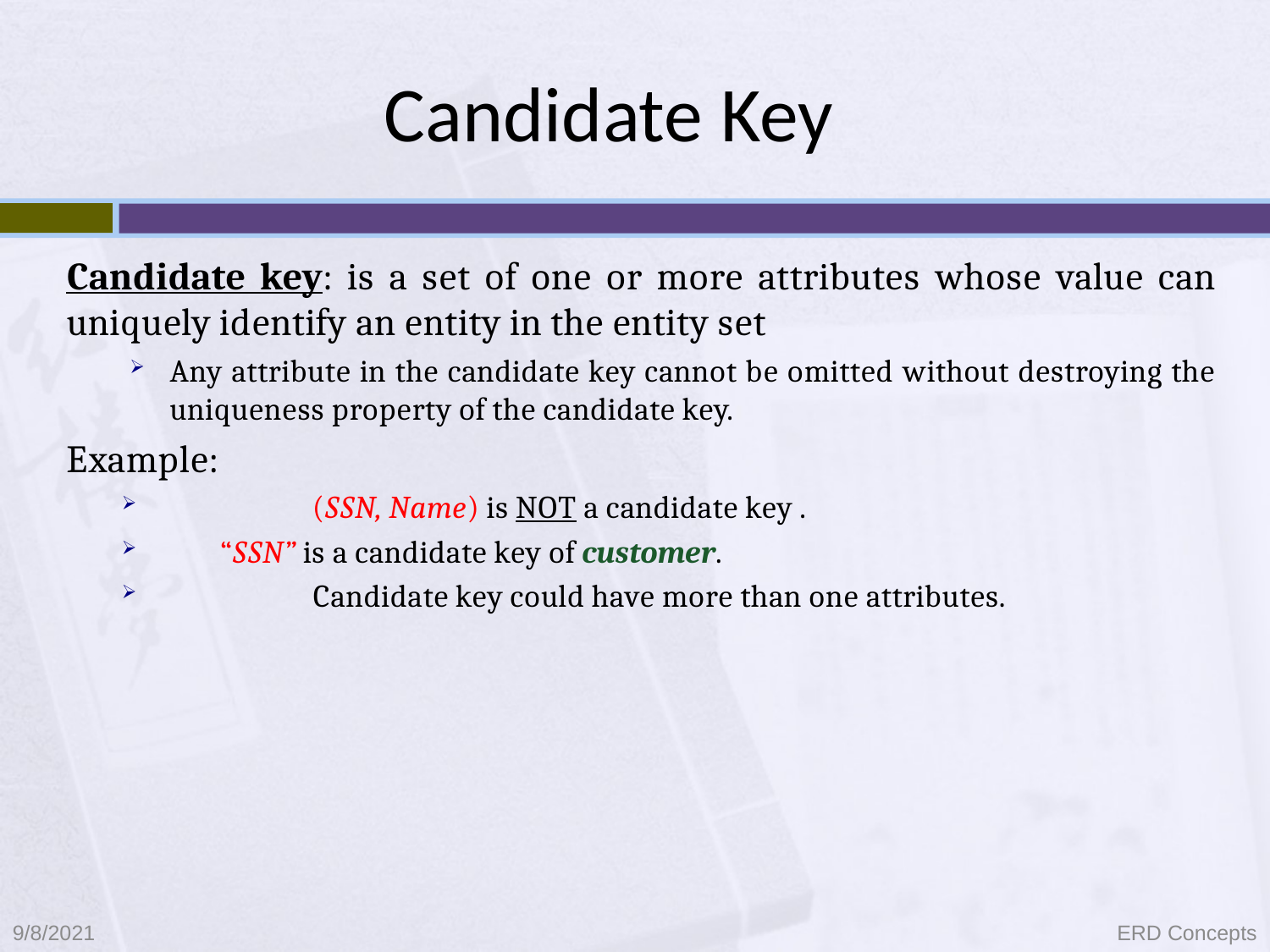

# Candidate Key
Candidate key: is a set of one or more attributes whose value can uniquely identify an entity in the entity set
Any attribute in the candidate key cannot be omitted without destroying the uniqueness property of the candidate key.
Example:
	(SSN, Name) is NOT a candidate key .
     “SSN” is a candidate key of customer.
	Candidate key could have more than one attributes.

9/8/2021
ERD Concepts